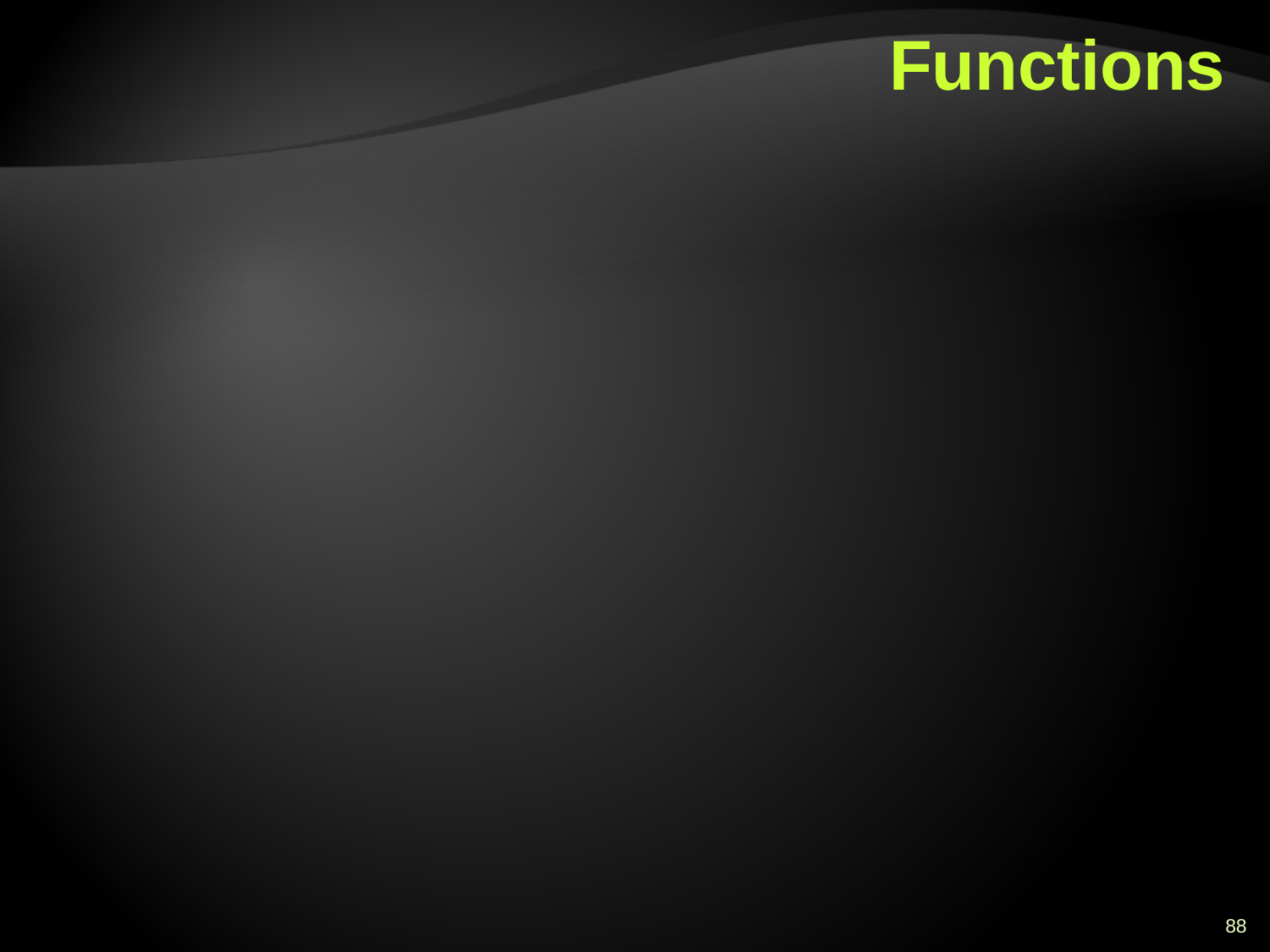

# Functions
Functions can encapsulate an expression
Functions can be stored in variables
Functions may have parameters
Functions can be invoked
Functions can grow the language
A function can take many parameters, or no parameters

88